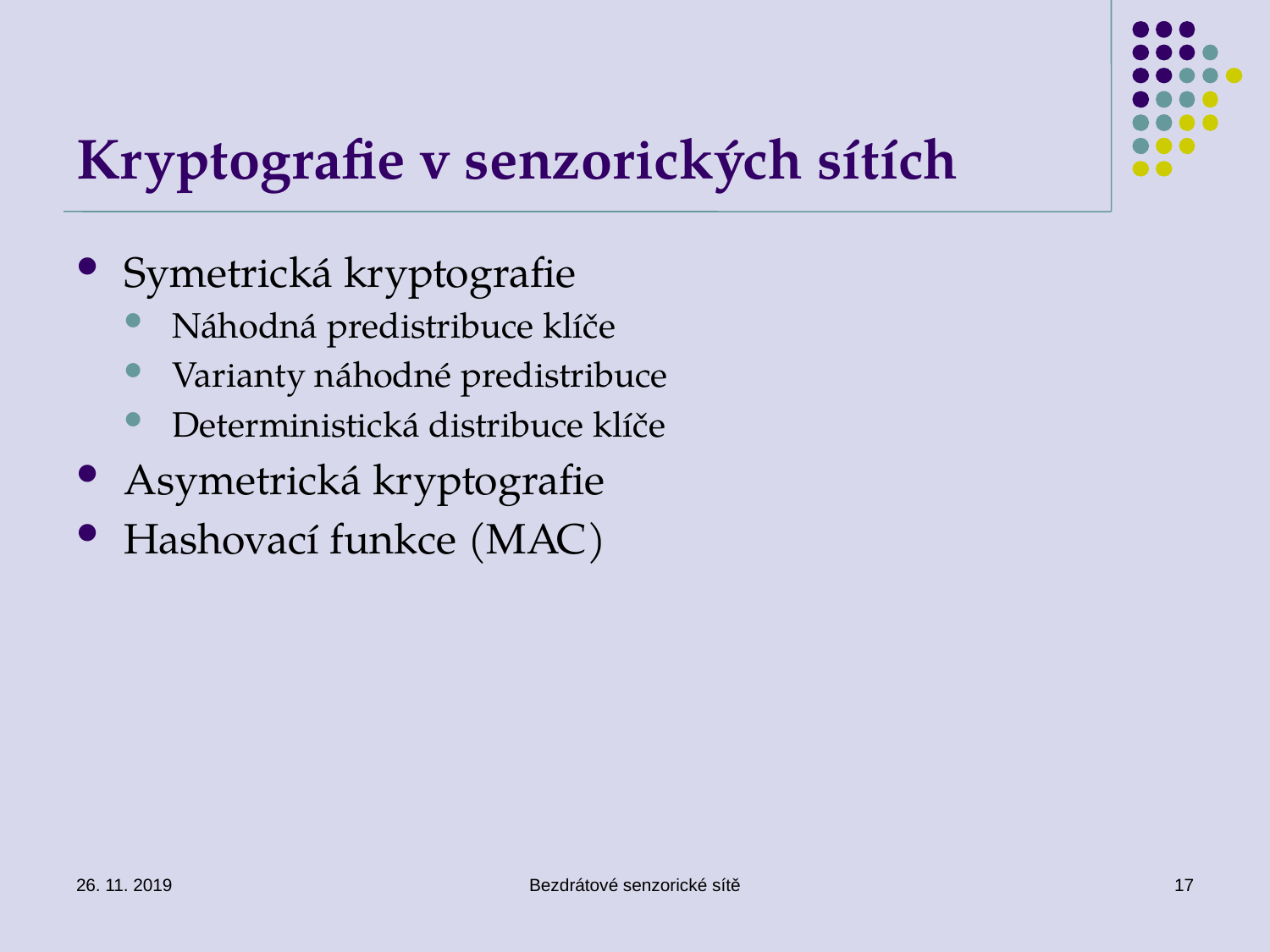

# Kryptografie v senzorických sítích
Symetrická kryptografie
Náhodná predistribuce klíče
Varianty náhodné predistribuce
Deterministická distribuce klíče
Asymetrická kryptografie
Hashovací funkce (MAC)
26. 11. 2019
Bezdrátové senzorické sítě
17